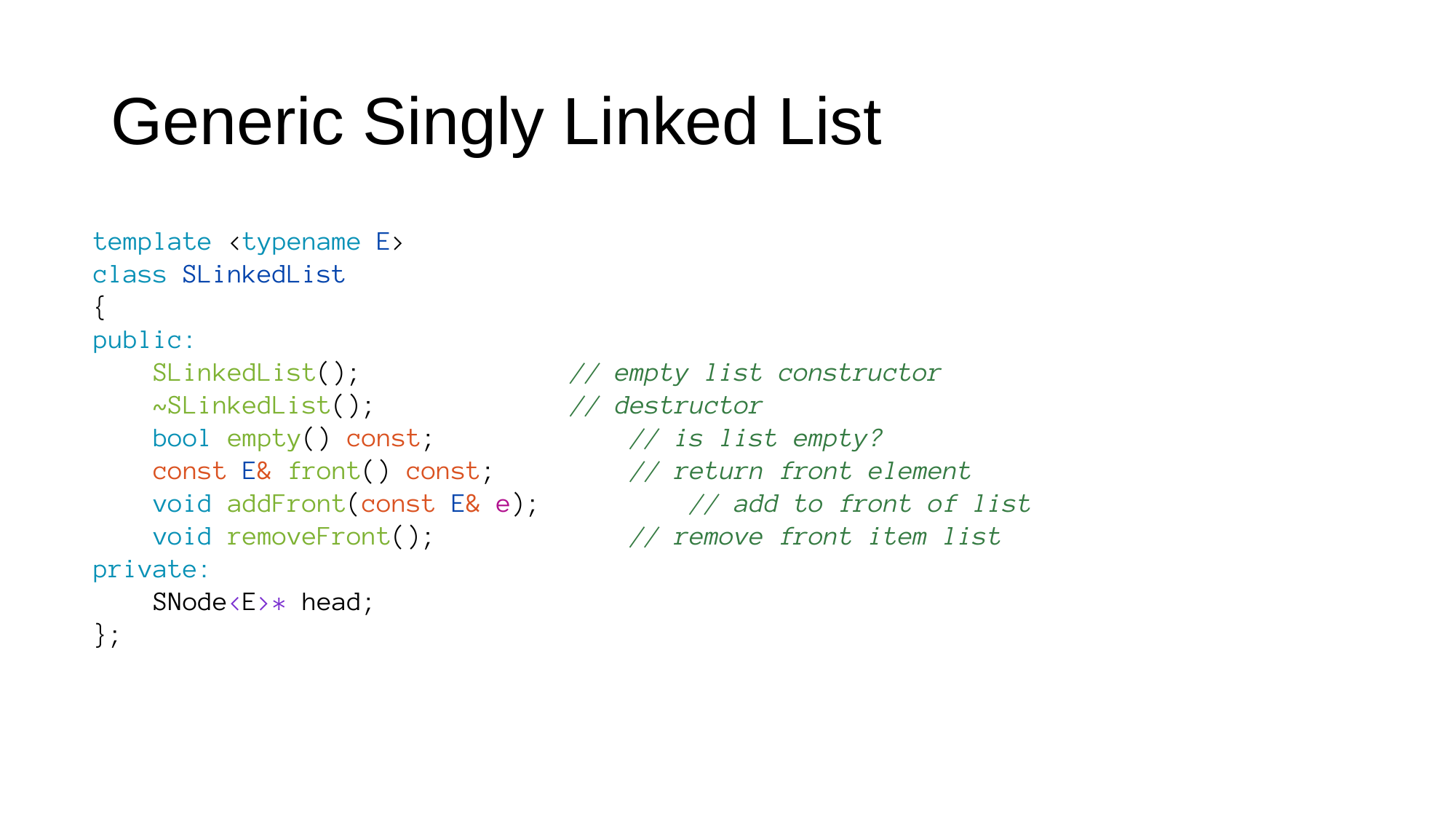

# Generic Singly Linked List
template <typename E>
class SLinkedList
{
public:
    SLinkedList();              // empty list constructor
    ~SLinkedList();             // destructor
    bool empty() const;             // is list empty?
    const E& front() const;         // return front element
    void addFront(const E& e);          // add to front of list
    void removeFront();             // remove front item list
private:
    SNode<E>* head;
};